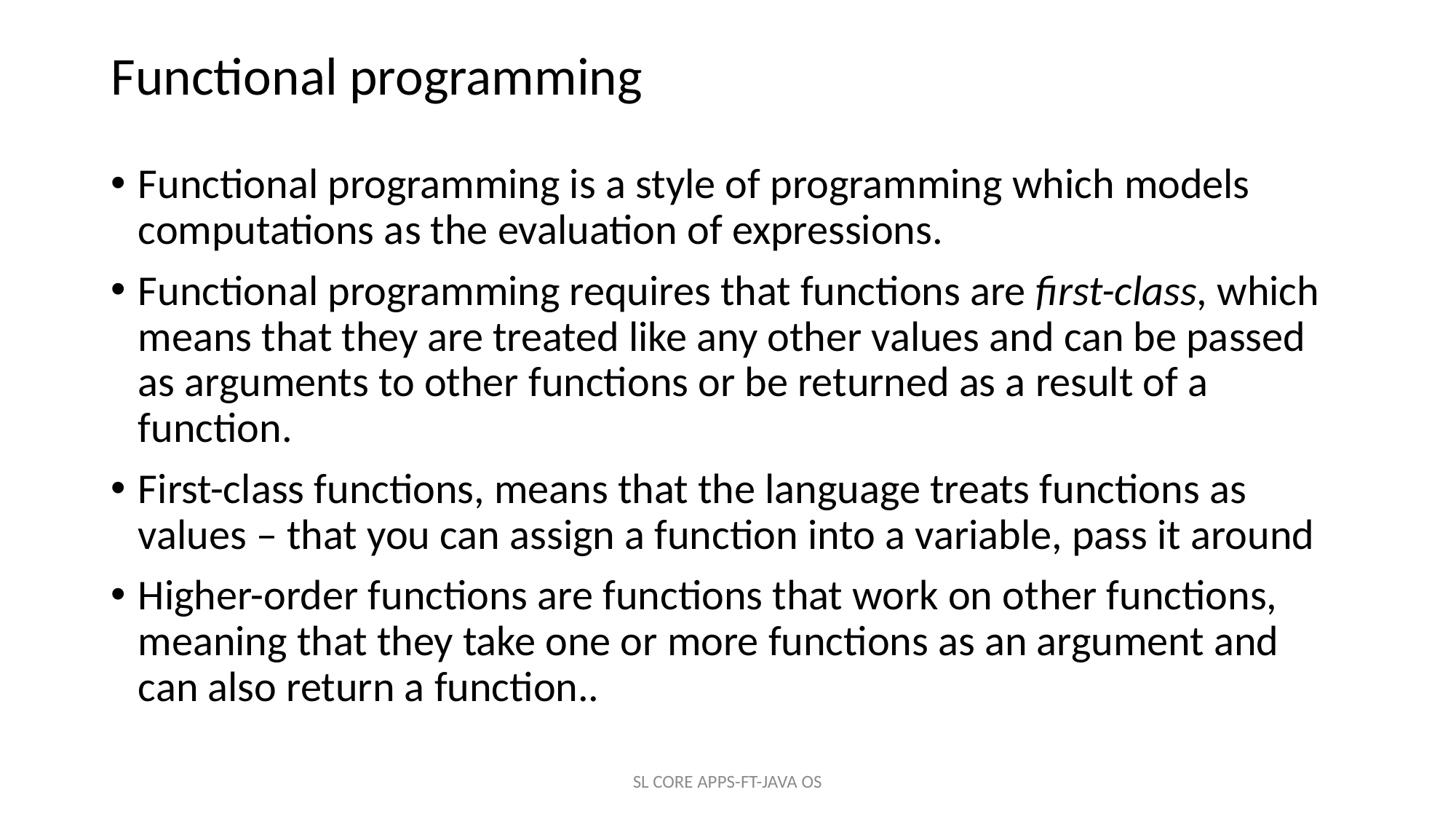

# Functional programming
Functional programming is a style of programming which models computations as the evaluation of expressions.
Functional programming requires that functions are first-class, which means that they are treated like any other values and can be passed as arguments to other functions or be returned as a result of a function.
First-class functions, means that the language treats functions as values – that you can assign a function into a variable, pass it around
Higher-order functions are functions that work on other functions, meaning that they take one or more functions as an argument and can also return a function..
SL CORE APPS-FT-JAVA OS